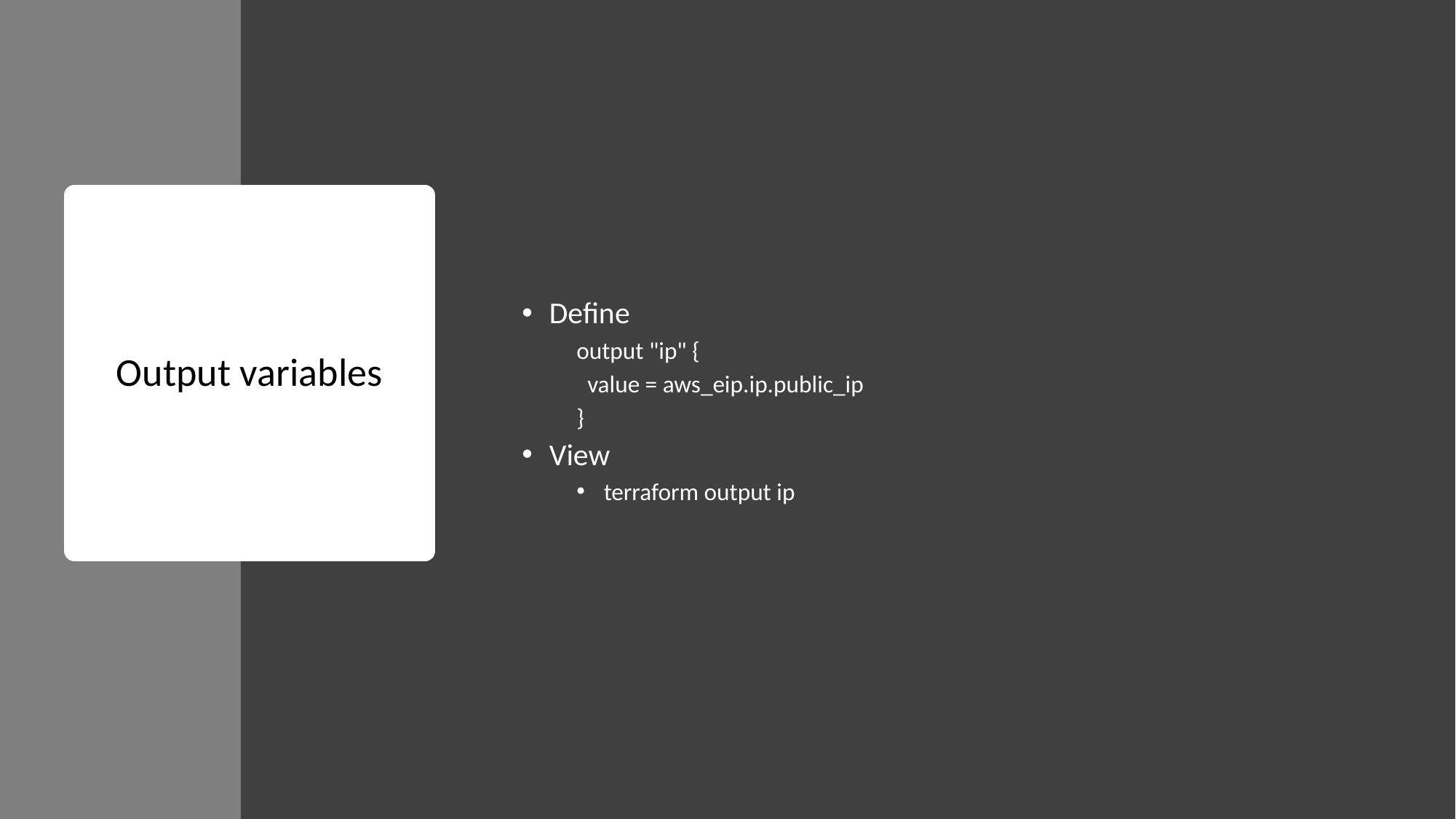

Define
output "ip" {
  value = aws_eip.ip.public_ip
}
View
terraform output ip
# Output variables